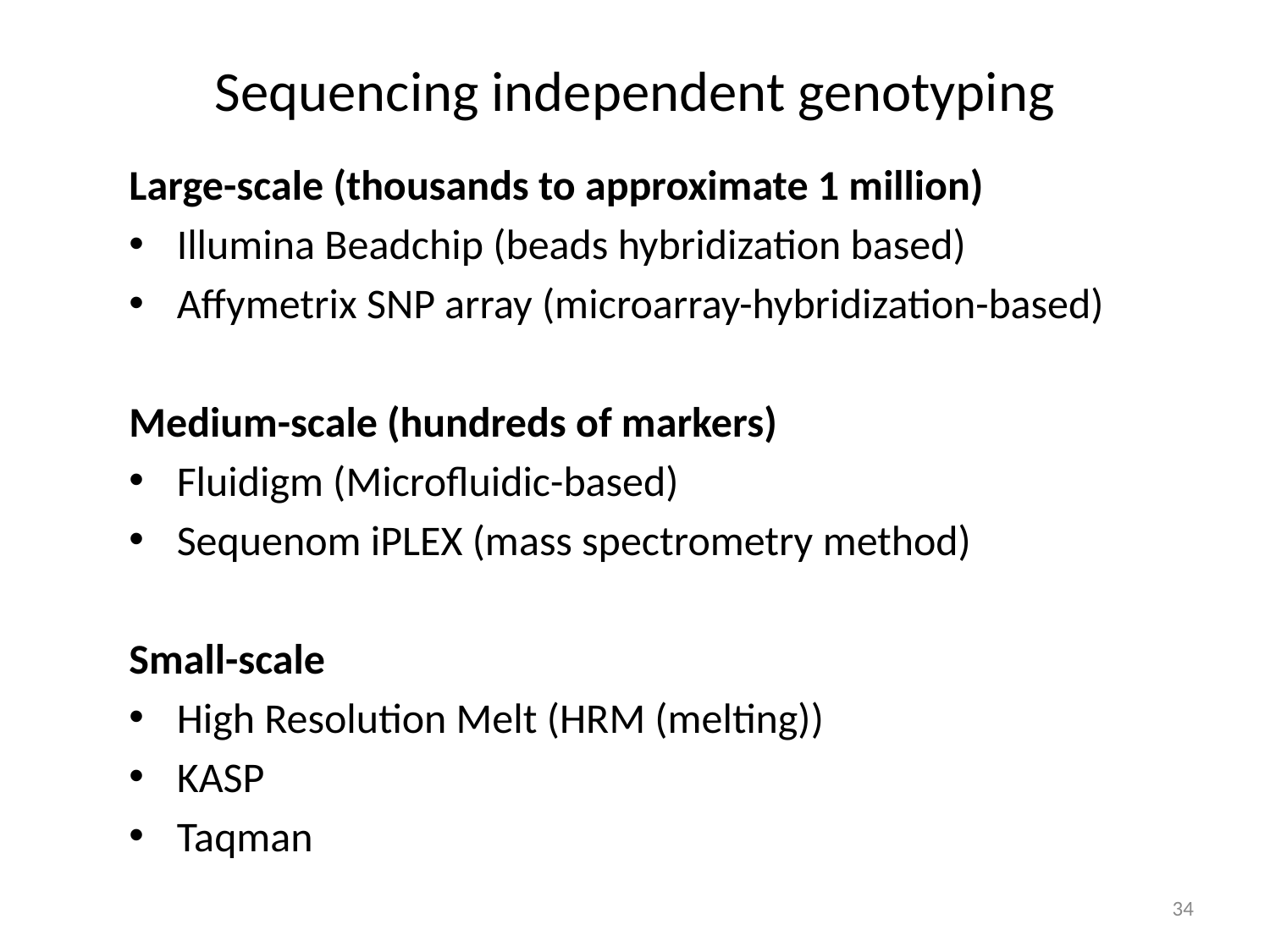

# Sequencing independent genotyping
Large-scale (thousands to approximate 1 million)
Illumina Beadchip (beads hybridization based)
Affymetrix SNP array (microarray-hybridization-based)

Medium-scale (hundreds of markers)
Fluidigm (Microfluidic-based)
Sequenom iPLEX (mass spectrometry method)

Small-scale
High Resolution Melt (HRM (melting))
KASP
Taqman
34